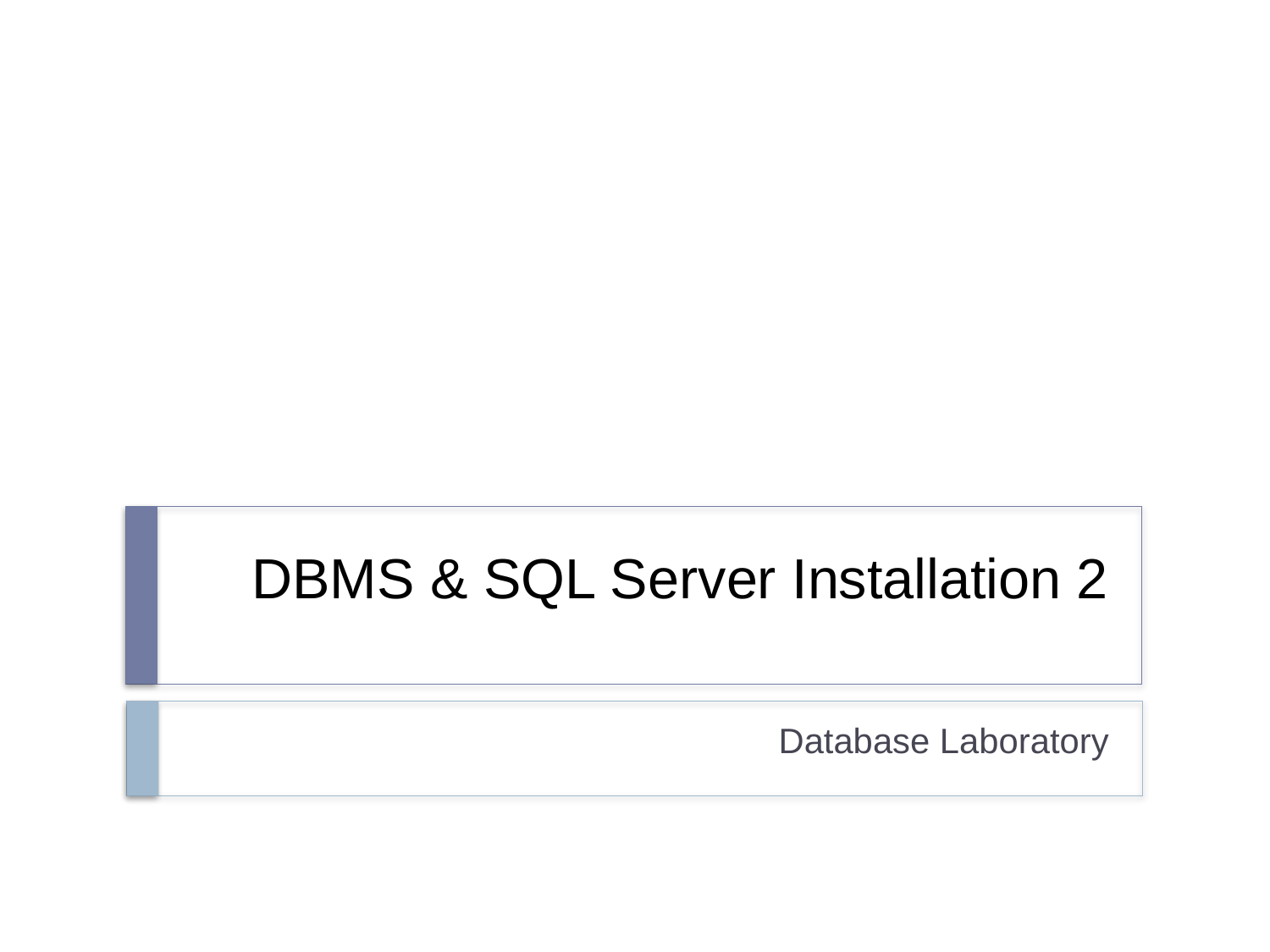

# DBMS & SQL Server Installation 2
Database Laboratory